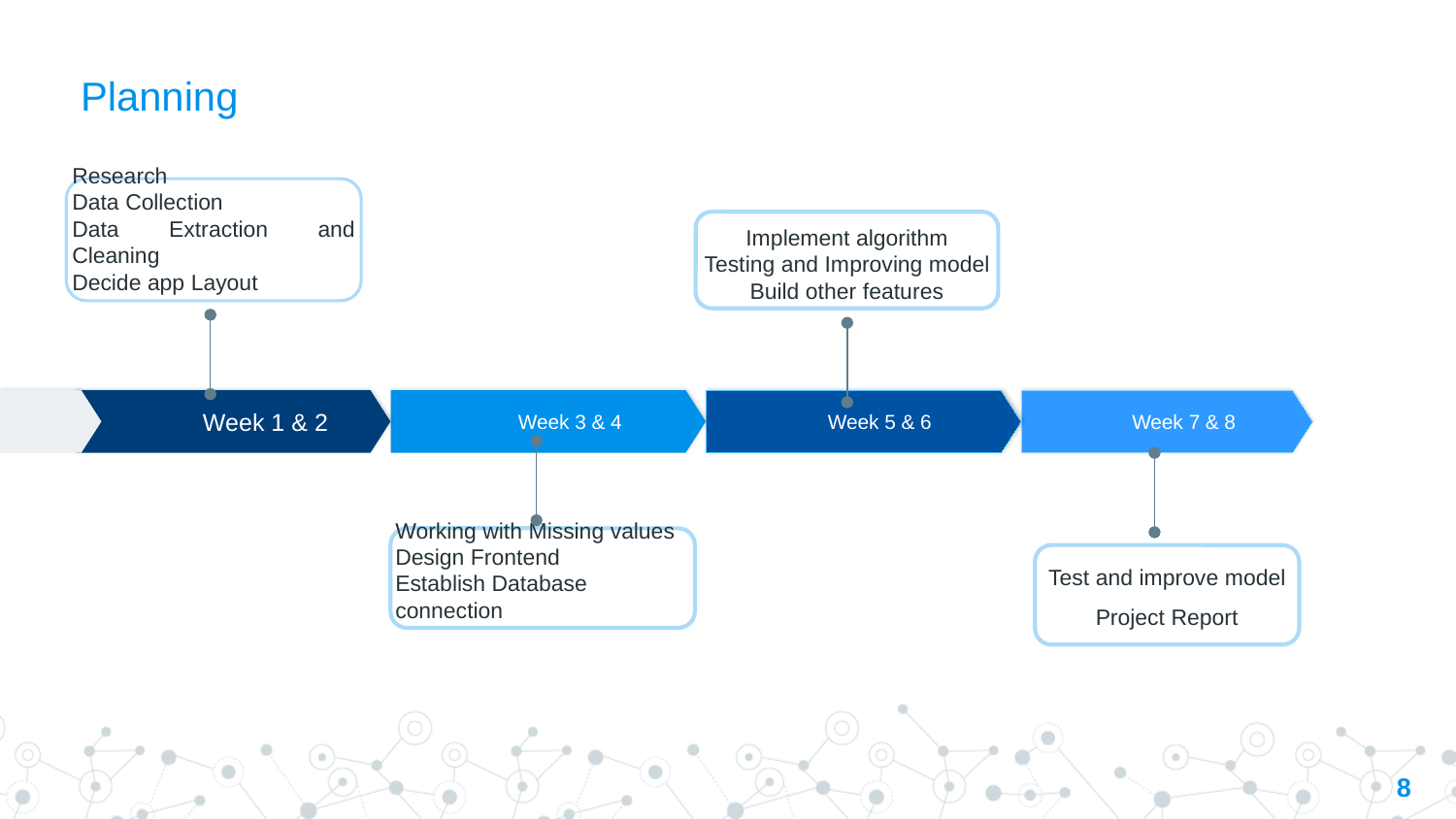

# Planning
Research
Data Collection
Data Extraction and Cleaning
Decide app Layout
Implement algorithm
Testing and Improving model
Build other features

               Week 1 & 2
               Week 3 & 4
              Week 5 & 6
            Week 7 & 8
Working with Missing values
Design Frontend
Establish Database connection
Test and improve model
Project Report
8